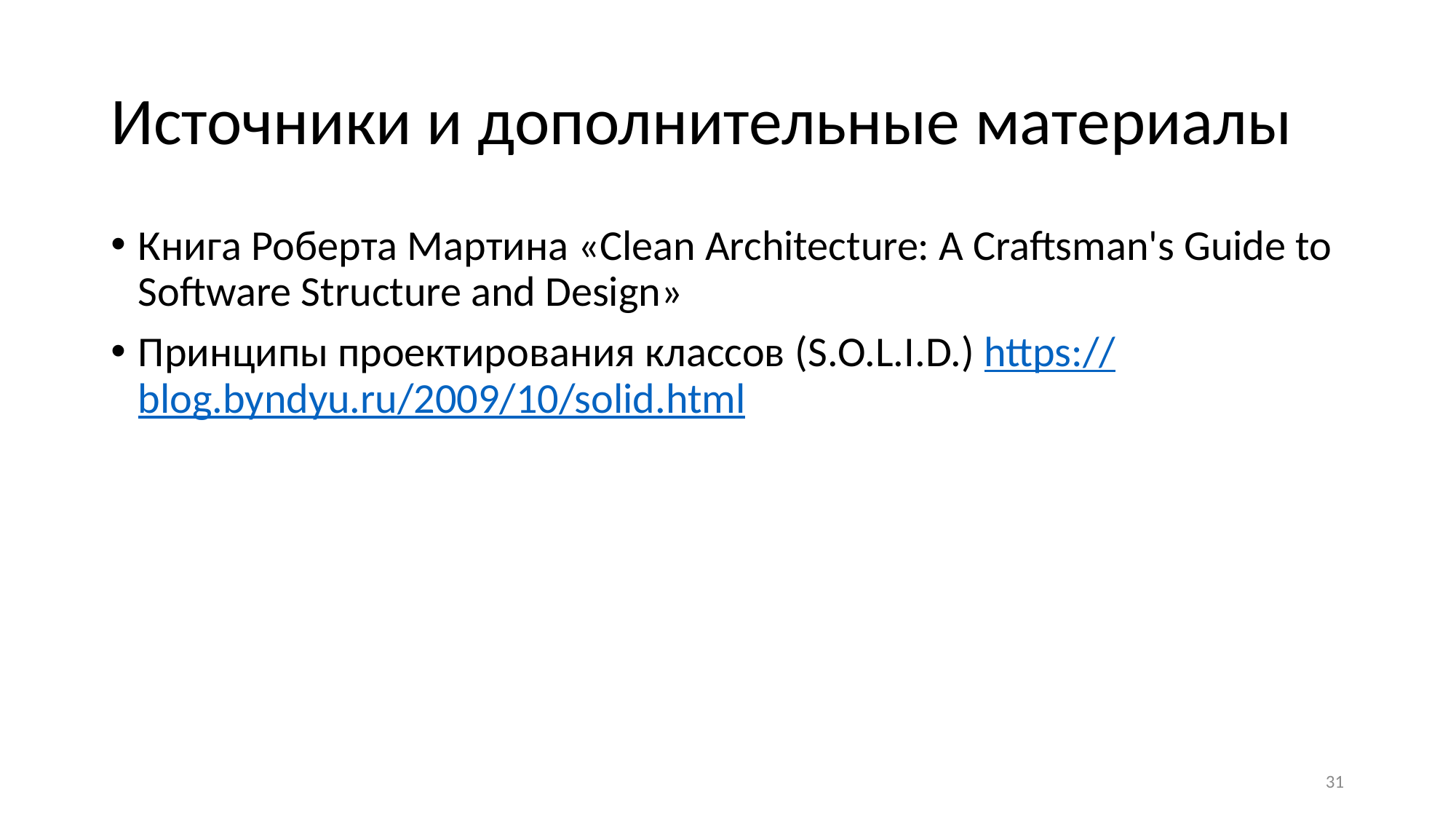

# Источники и дополнительные материалы
Книга Роберта Мартина «Clean Architecture: A Craftsman's Guide to Software Structure and Design»
Принципы проектирования классов (S.O.L.I.D.) https://blog.byndyu.ru/2009/10/solid.html
31